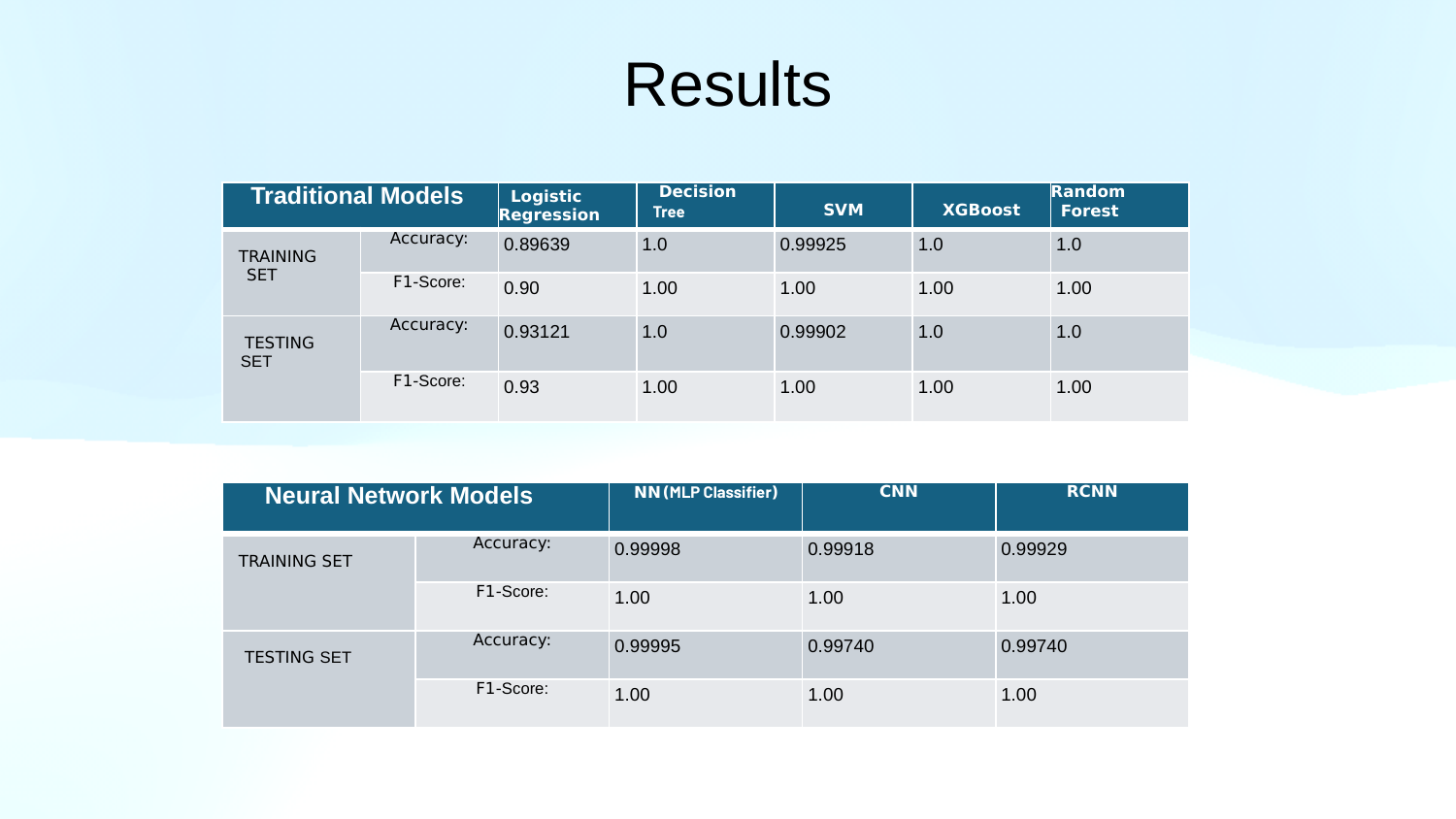

# Results
| Traditional Models |  | Logistic Regression | Decision Tree | SVM | XGBoost | Random Forest |
| --- | --- | --- | --- | --- | --- | --- |
| TRAINING SET | Accuracy: | 0.89639 | 1.0 | 0.99925 | 1.0 | 1.0 |
|  | F1-Score: | 0.90 | 1.00 | 1.00 | 1.00 | 1.00 |
| TESTING SET | Accuracy: | 0.93121 | 1.0 | 0.99902 | 1.0 | 1.0 |
|  | F1-Score: | 0.93 | 1.00 | 1.00 | 1.00 | 1.00 |
| Neural Network Models |  | NN (MLP Classiﬁer) | CNN | RCNN |
| --- | --- | --- | --- | --- |
| TRAINING SET | Accuracy: | 0.99998 | 0.99918 | 0.99929 |
|  | F1-Score: | 1.00 | 1.00 | 1.00 |
| TESTING SET | Accuracy: | 0.99995 | 0.99740 | 0.99740 |
|  | F1-Score: | 1.00 | 1.00 | 1.00 |